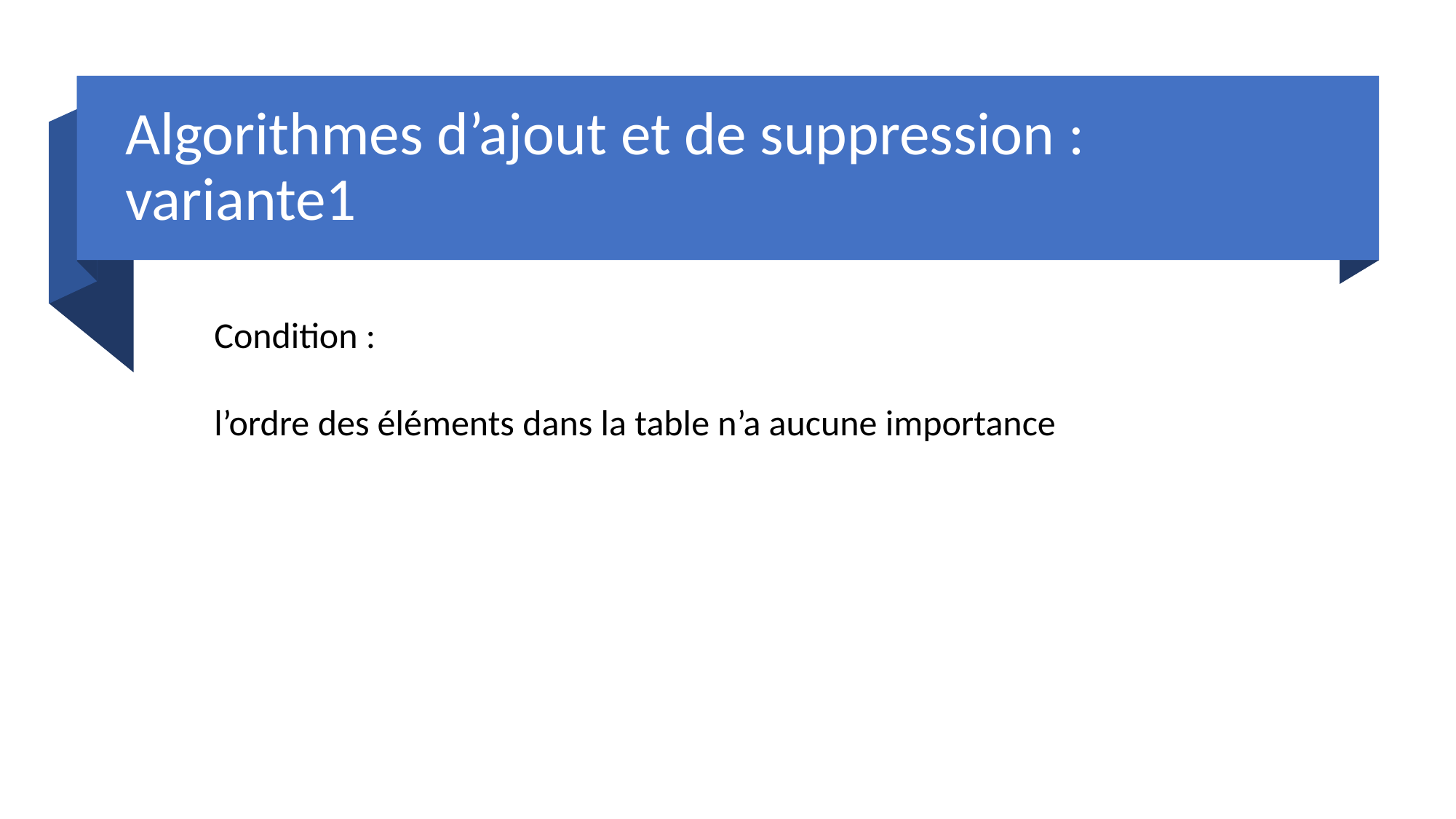

Algorithmes d’ajout et de suppression : variante1

Condition :

l’ordre des éléments dans la table n’a aucune importance